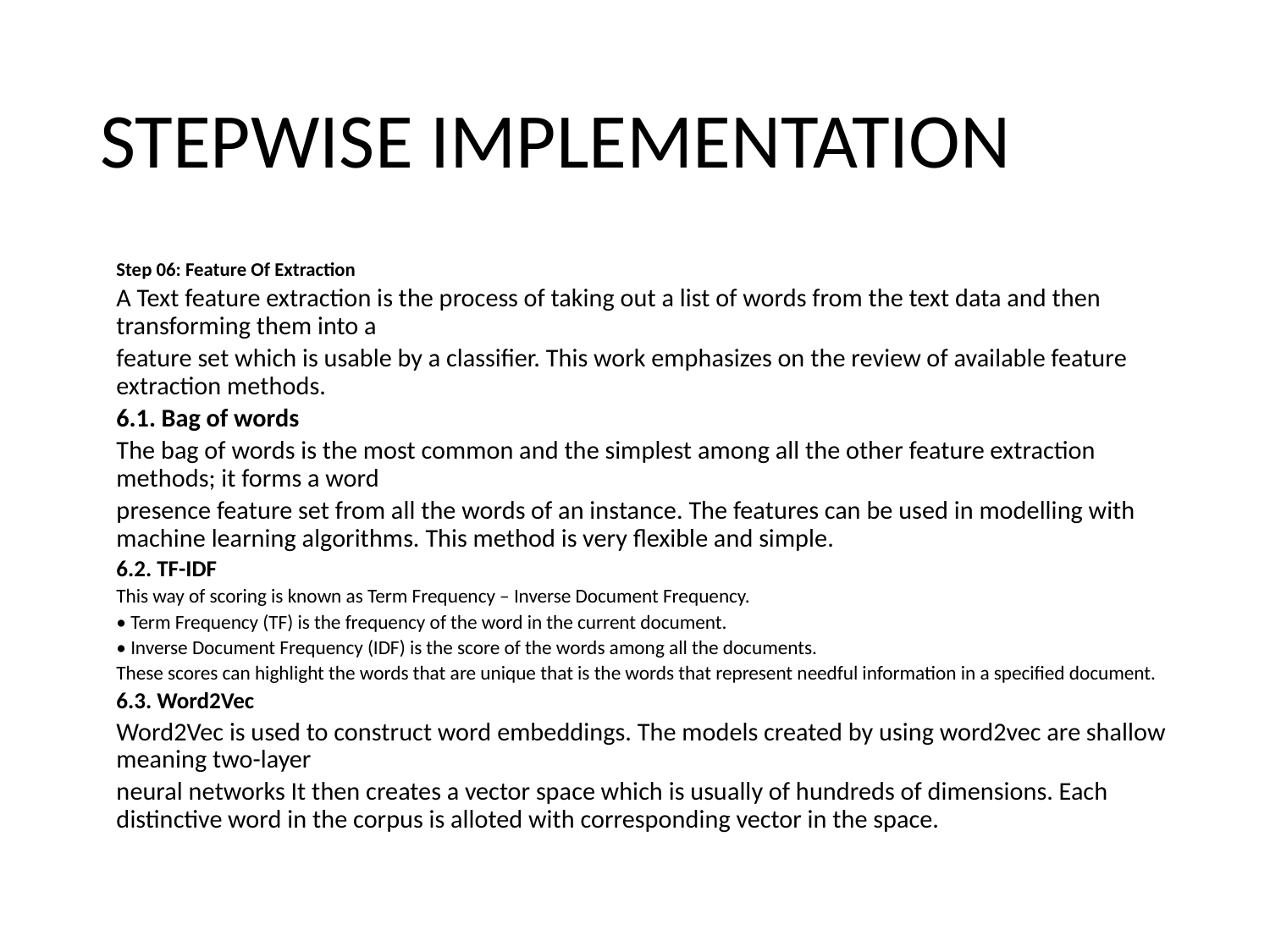

# STEPWISE IMPLEMENTATION
Step 06: Feature Of Extraction
A Text feature extraction is the process of taking out a list of words from the text data and then transforming them into a
feature set which is usable by a classifier. This work emphasizes on the review of available feature extraction methods.
6.1. Bag of words
The bag of words is the most common and the simplest among all the other feature extraction methods; it forms a word
presence feature set from all the words of an instance. The features can be used in modelling with machine learning algorithms. This method is very flexible and simple.
6.2. TF-IDF
This way of scoring is known as Term Frequency – Inverse Document Frequency.
• Term Frequency (TF) is the frequency of the word in the current document.
• Inverse Document Frequency (IDF) is the score of the words among all the documents.
These scores can highlight the words that are unique that is the words that represent needful information in a specified document.
6.3. Word2Vec
Word2Vec is used to construct word embeddings. The models created by using word2vec are shallow meaning two-layer
neural networks It then creates a vector space which is usually of hundreds of dimensions. Each distinctive word in the corpus is alloted with corresponding vector in the space.